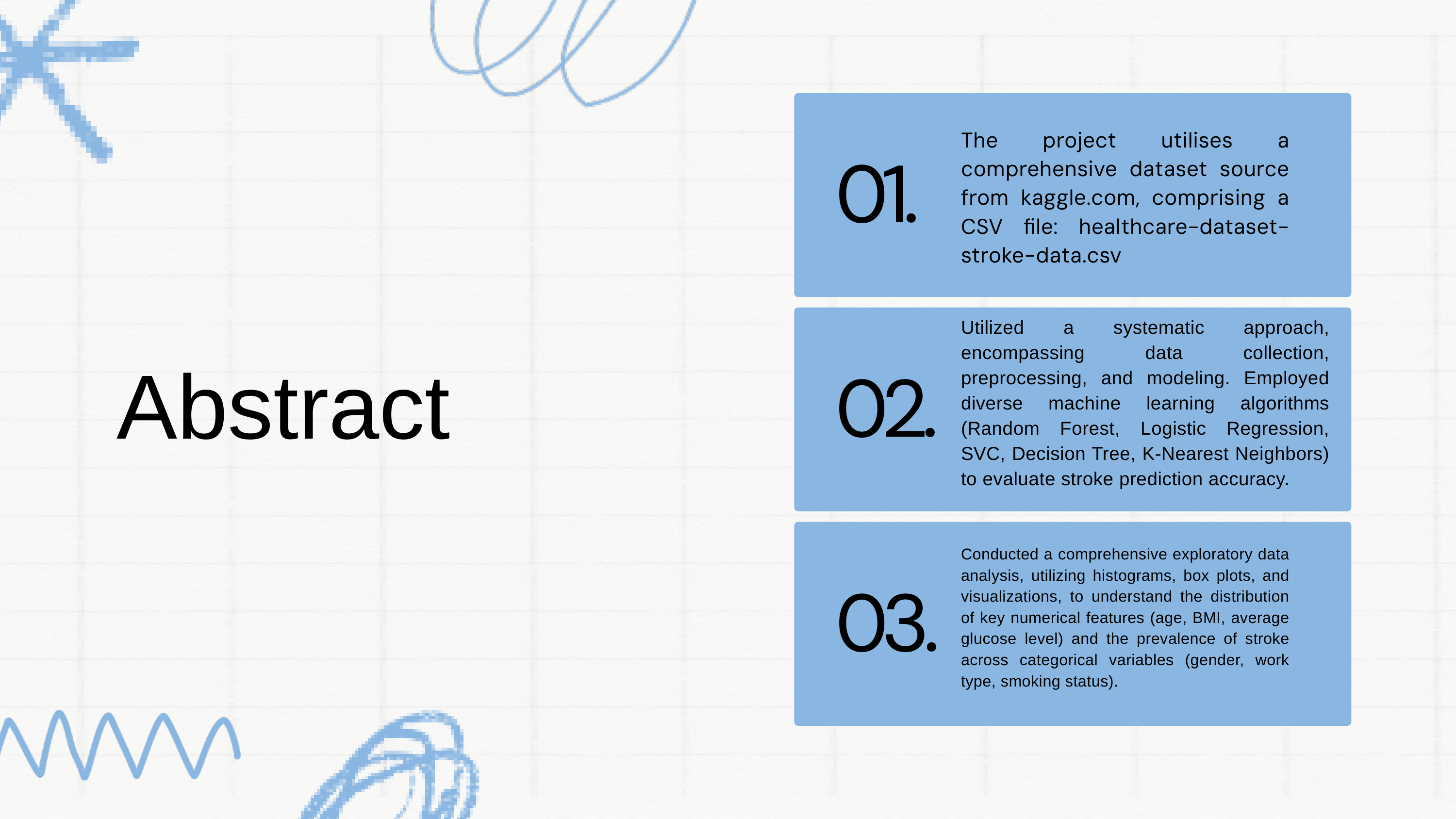

The project utilises a comprehensive dataset source from kaggle.com, comprising a CSV file: healthcare-dataset-stroke-data.csv
01.

Utilized a systematic approach, encompassing data collection, preprocessing, and modeling. Employed diverse machine learning algorithms (Random Forest, Logistic Regression, SVC, Decision Tree, K-Nearest Neighbors) to evaluate stroke prediction accuracy.
Abstract
02.

Conducted a comprehensive exploratory data analysis, utilizing histograms, box plots, and visualizations, to understand the distribution of key numerical features (age, BMI, average glucose level) and the prevalence of stroke across categorical variables (gender, work type, smoking status).
03.